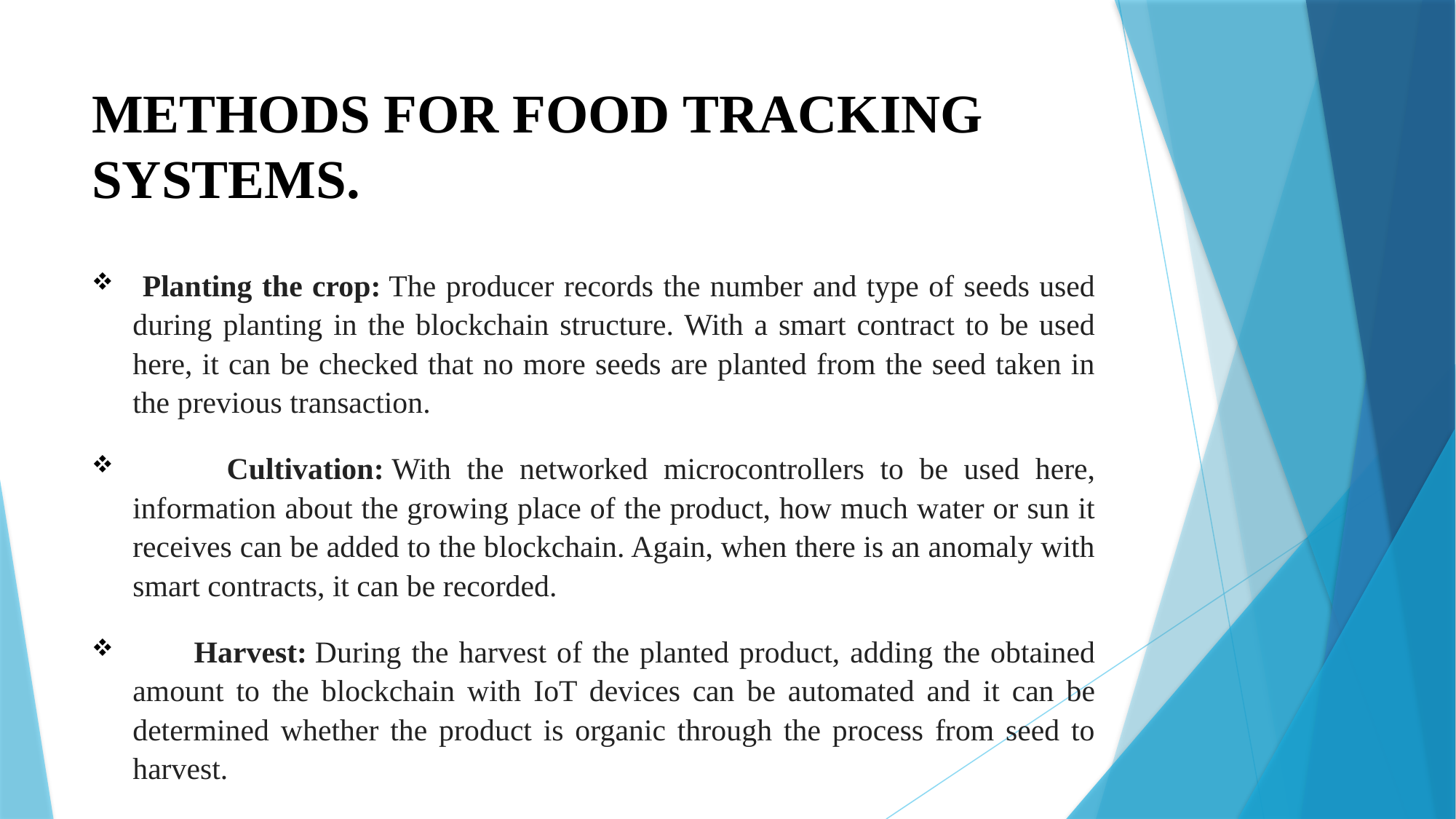

# METHODS FOR FOOD TRACKING SYSTEMS.
 Planting the crop: The producer records the number and type of seeds used during planting in the blockchain structure. With a smart contract to be used here, it can be checked that no more seeds are planted from the seed taken in the previous transaction.
      Cultivation: With the networked microcontrollers to be used here, information about the growing place of the product, how much water or sun it receives can be added to the blockchain. Again, when there is an anomaly with smart contracts, it can be recorded.
      Harvest: During the harvest of the planted product, adding the obtained amount to the blockchain with IoT devices can be automated and it can be determined whether the product is organic through the process from seed to harvest.